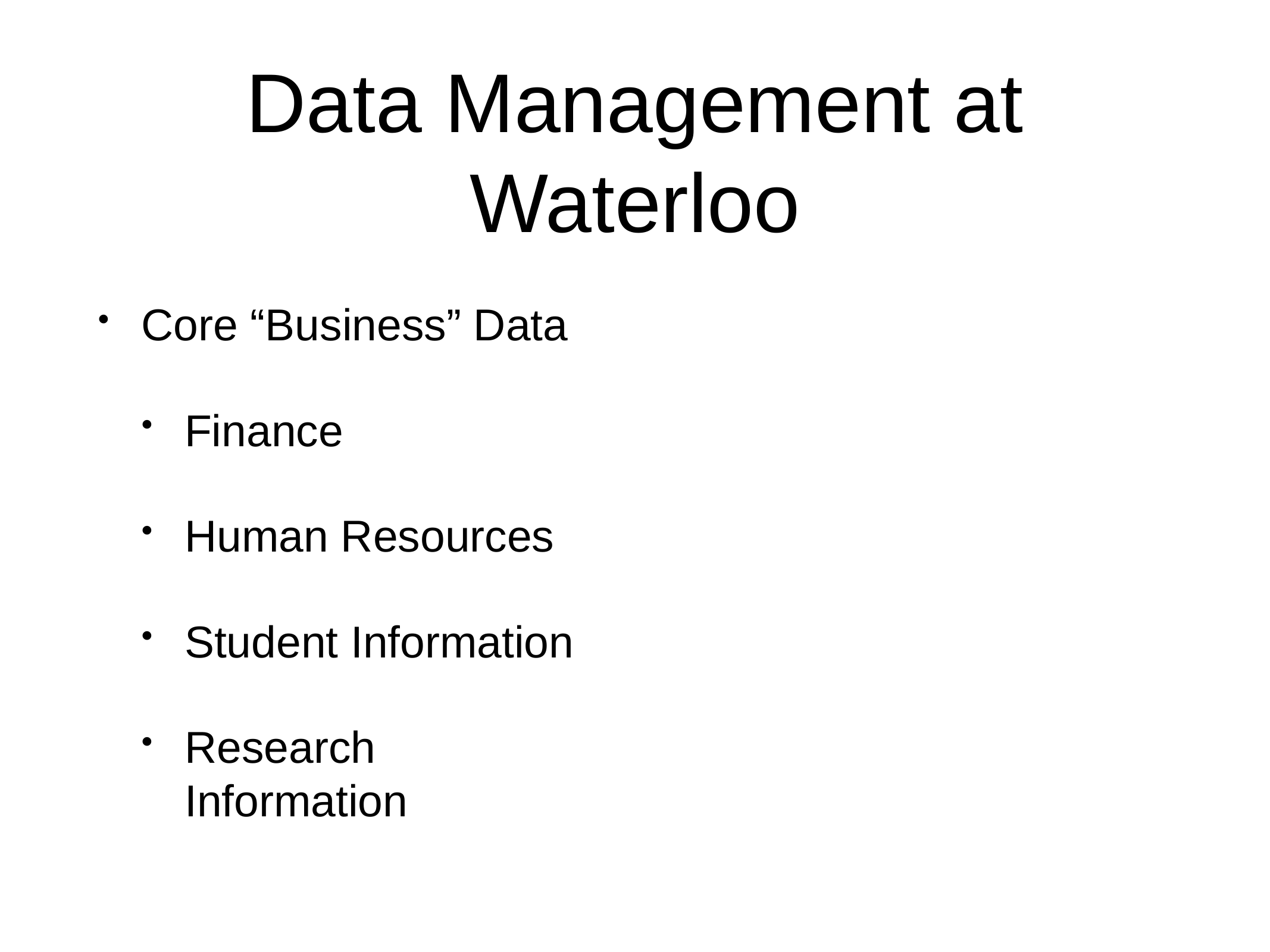

# Data Management at Waterloo
Core “Business” Data
Finance
Human Resources
Student Information
Research Information